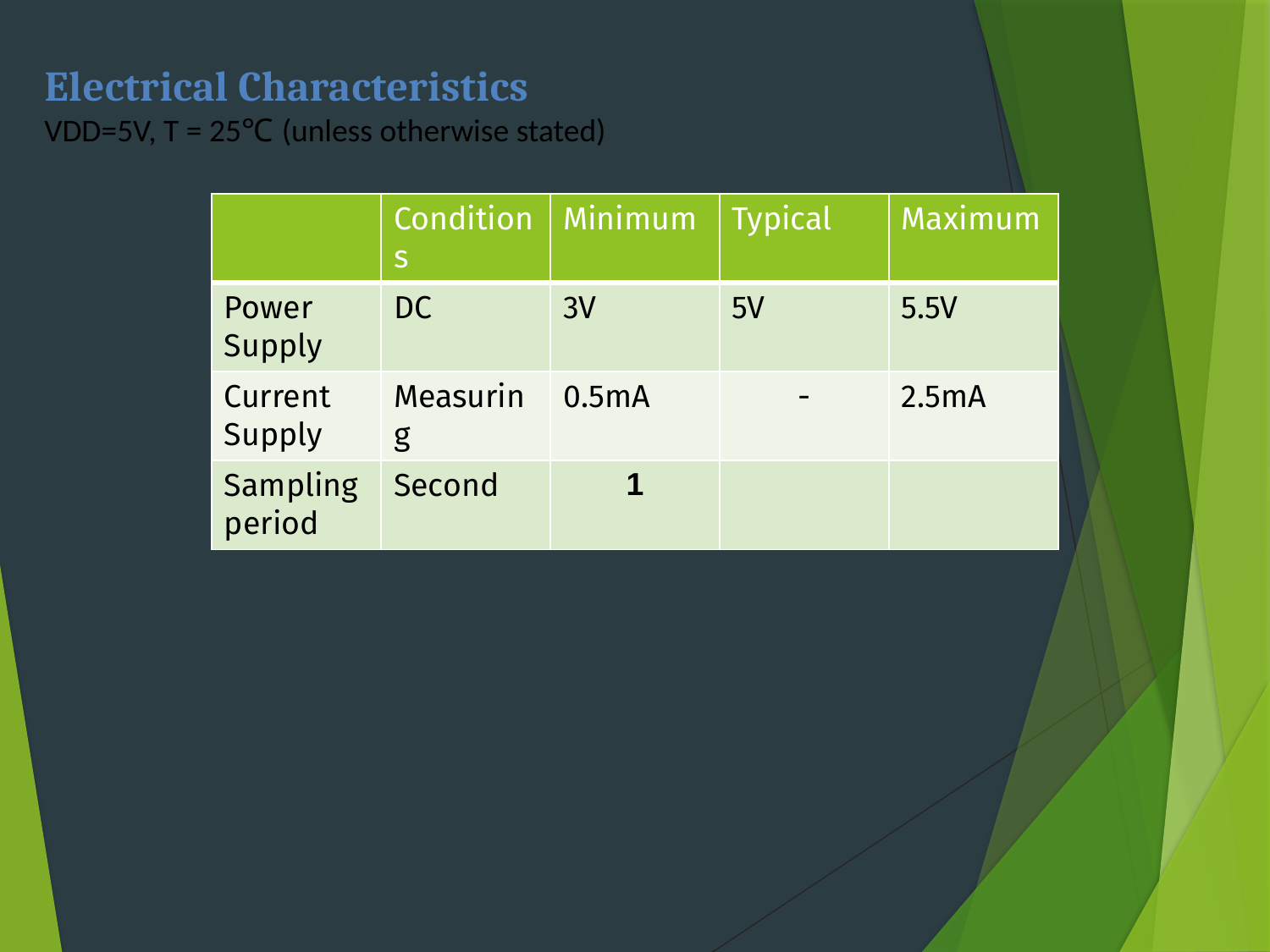

Electrical Characteristics
VDD=5V, T = 25℃ (unless otherwise stated)
|  | Conditions | Minimum | Typical | Maximum |
| --- | --- | --- | --- | --- |
| Power Supply | DC | 3V | 5V | 5.5V |
| Current Supply | Measuring | 0.5mA | - | 2.5mA |
| Sampling period | Second | 1 |  |  |